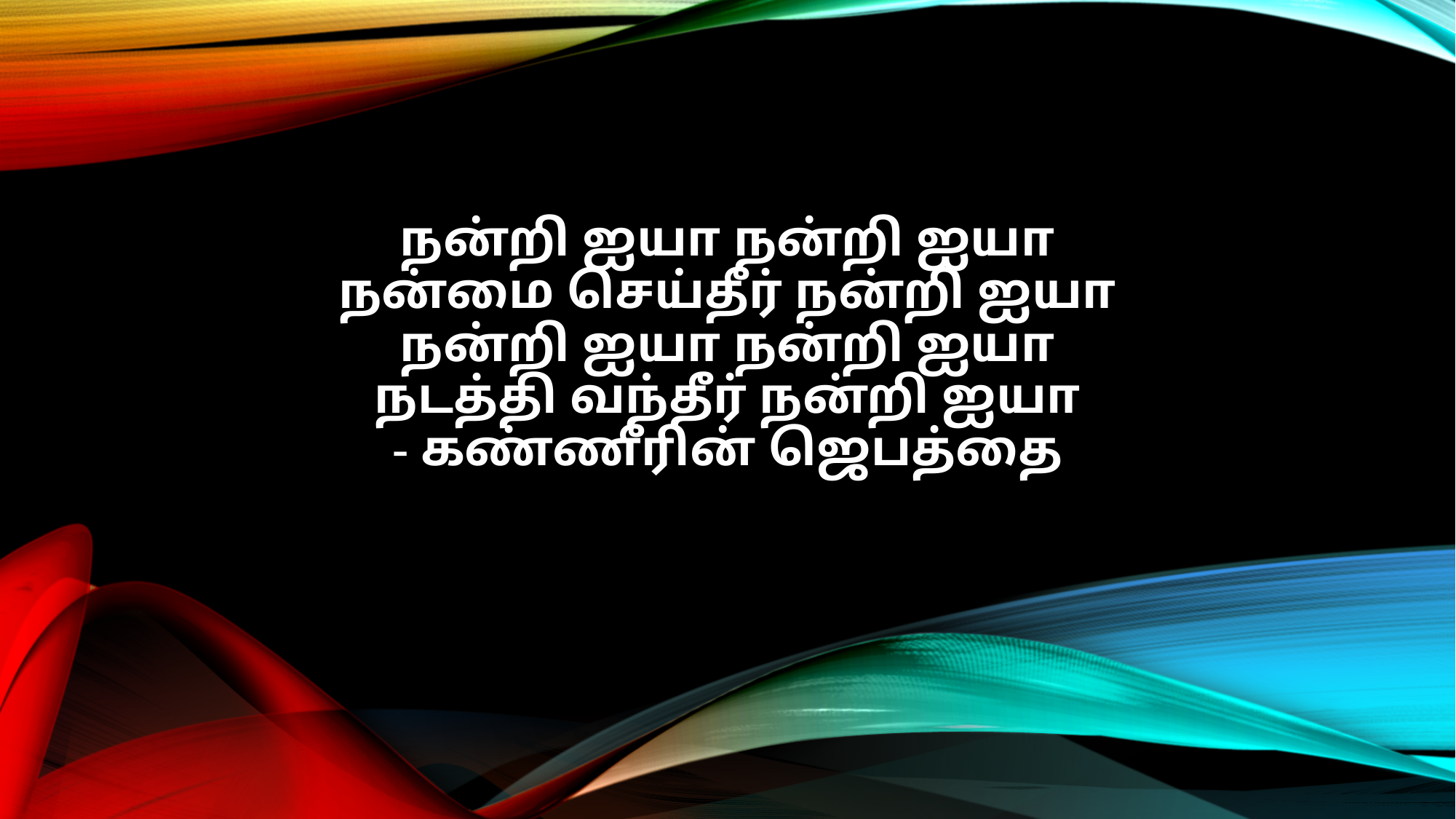

நன்றி ஐயா நன்றி ஐயா
நன்மை செய்தீர் நன்றி ஐயா
நன்றி ஐயா நன்றி ஐயா
நடத்தி வந்தீர் நன்றி ஐயா
- கண்ணீரின் ஜெபத்தை